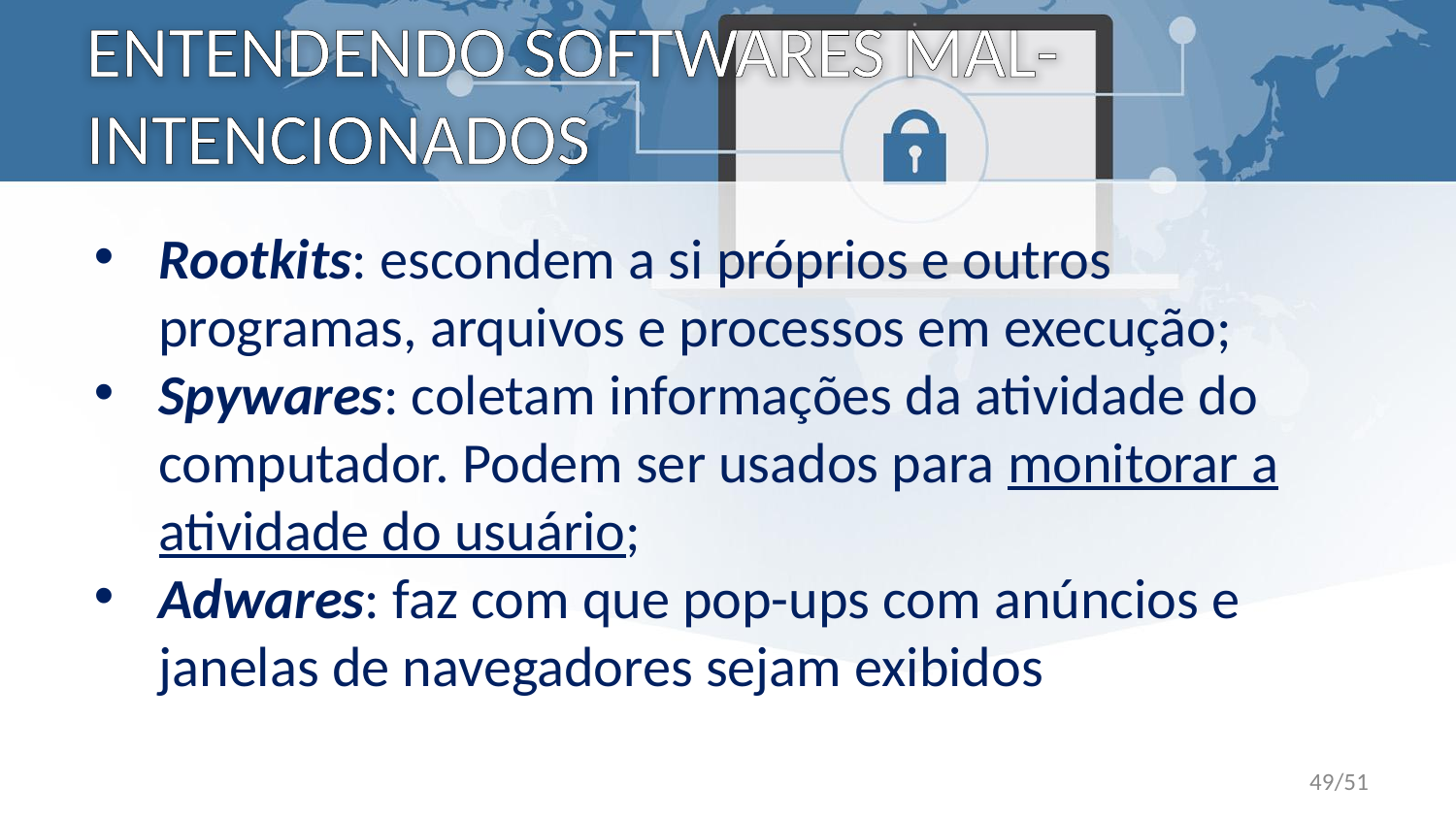

# ENTENDENDO SOFTWARES MAL-INTENCIONADOS
Rootkits: escondem a si próprios e outros programas, arquivos e processos em execução;
Spywares: coletam informações da atividade do computador. Podem ser usados para monitorar a atividade do usuário;
Adwares: faz com que pop-ups com anúncios e janelas de navegadores sejam exibidos
49/51